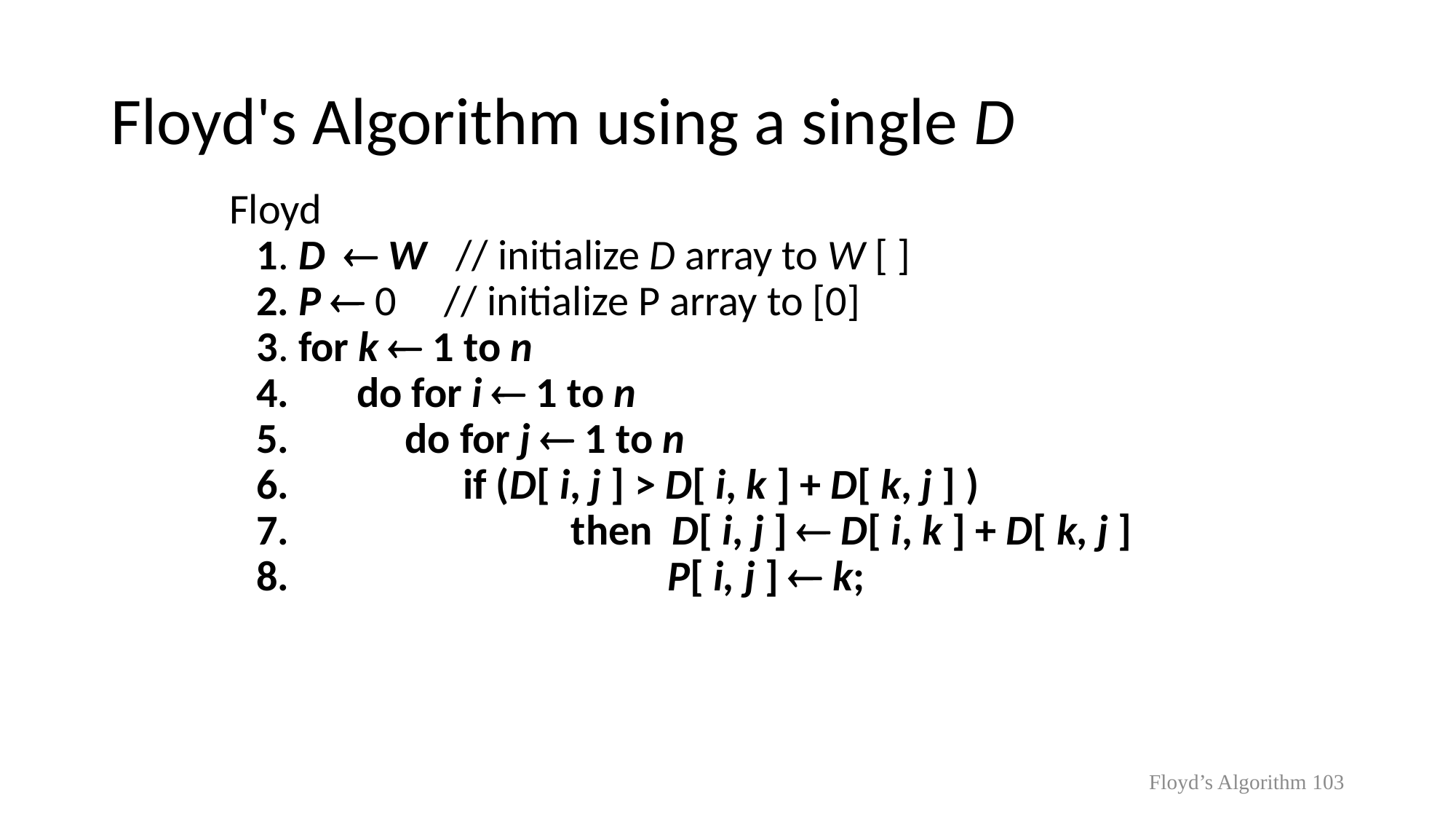

# Floyd's Algorithm using a single D
Floyd
1. D  ← W   // initialize D array to W [ ]
2. P ← 0     // initialize P array to [0]
3. for k ← 1 to n
4.       do for i ← 1 to n
5.            do for j ← 1 to n
6.                  if (D[ i, j ] > D[ i, k ] + D[ k, j ] )
7.		          then  D[ i, j ] ← D[ i, k ] + D[ k, j ]
8.		                    P[ i, j ] ← k;

Floyd’s Algorithm 103